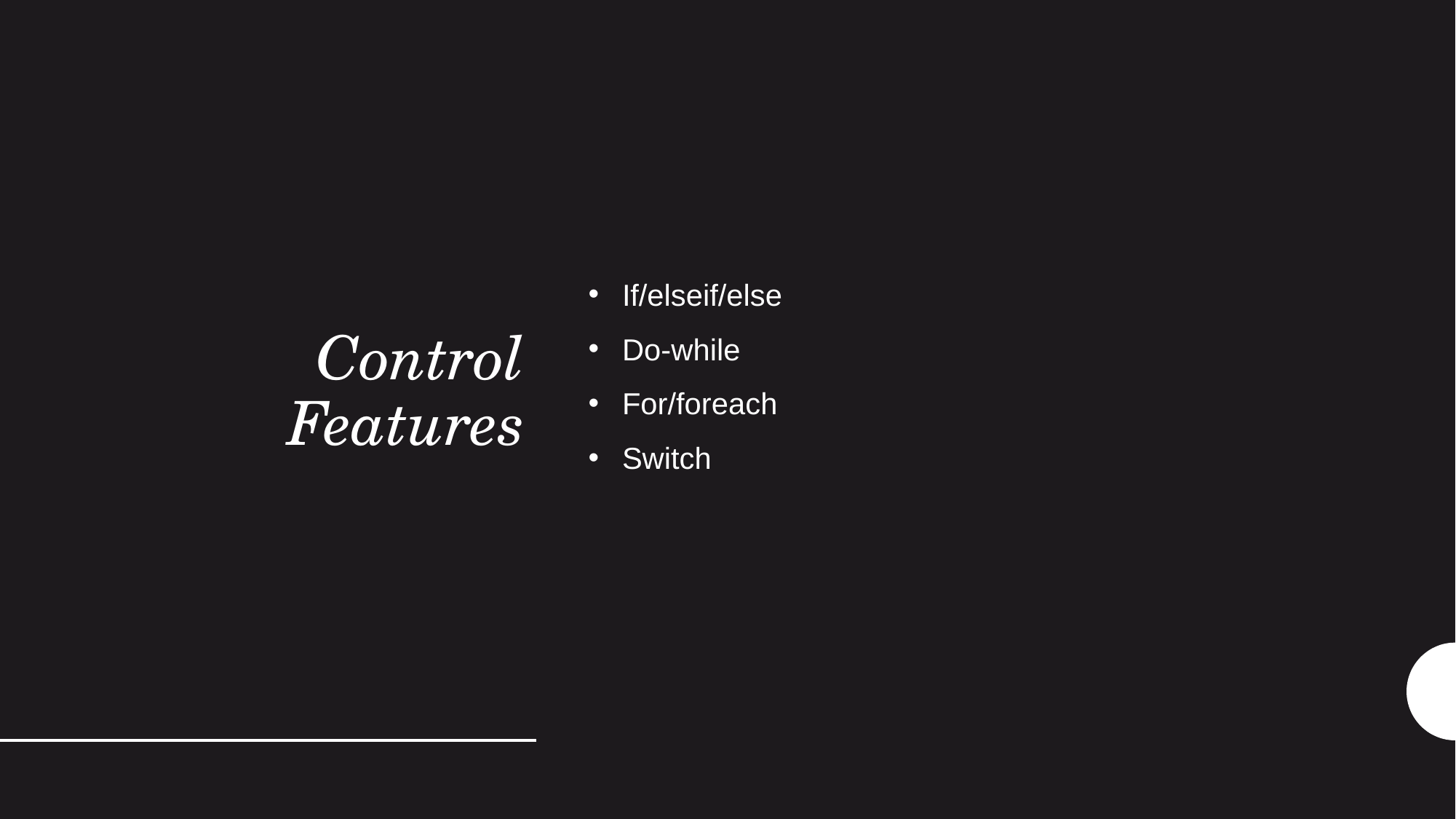

# Control Features
If/elseif/else
Do-while
For/foreach
Switch